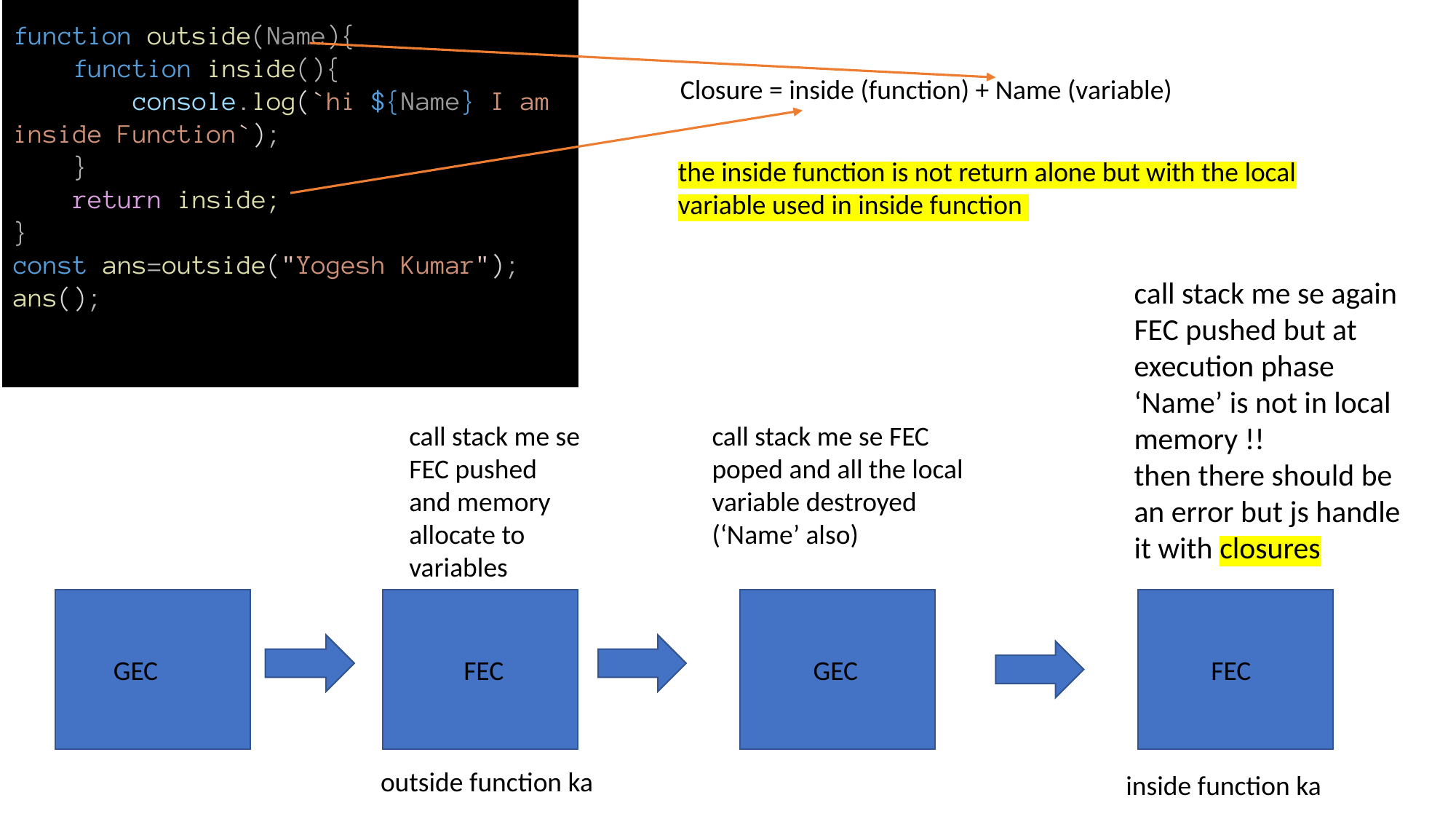

function outside(Name){
    function inside(){
        console.log(`hi ${Name} I am inside Function`);
    }
    return inside;
}
const ans=outside("Yogesh Kumar");
ans();
Closure = inside (function) + Name (variable)
the inside function is not return alone but with the local variable used in inside function
call stack me se again FEC pushed but at execution phase ‘Name’ is not in local memory !!
then there should be an error but js handle it with closures
call stack me se FEC pushed and memory allocate to variables
call stack me se FEC poped and all the local variable destroyed (‘Name’ also)

GEC
FEC
GEC
FEC
outside function ka
inside function ka